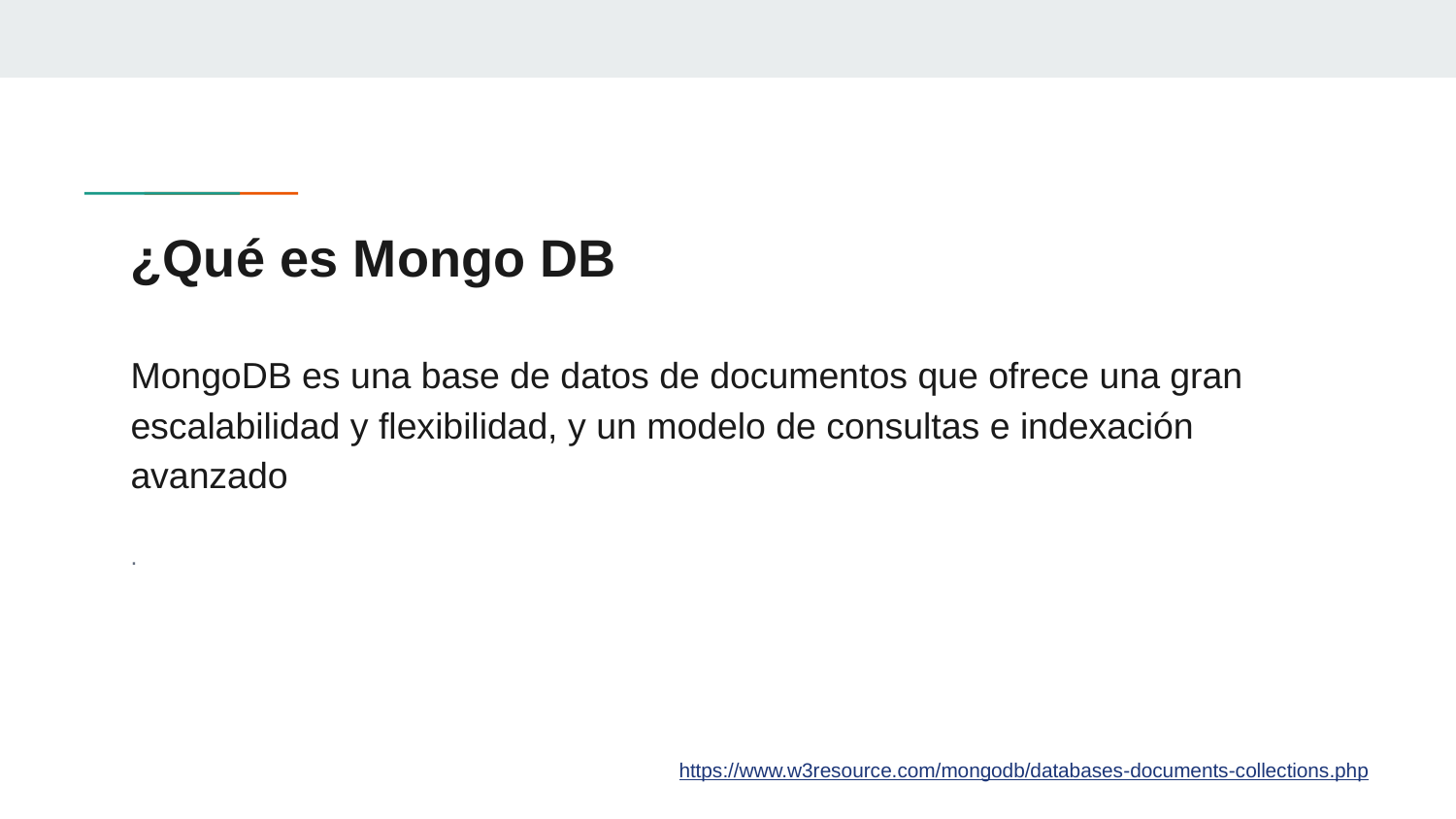

# ¿Qué es Mongo DB
MongoDB es una base de datos de documentos que ofrece una gran escalabilidad y flexibilidad, y un modelo de consultas e indexación avanzado
.

https://www.w3resource.com/mongodb/databases-documents-collections.php